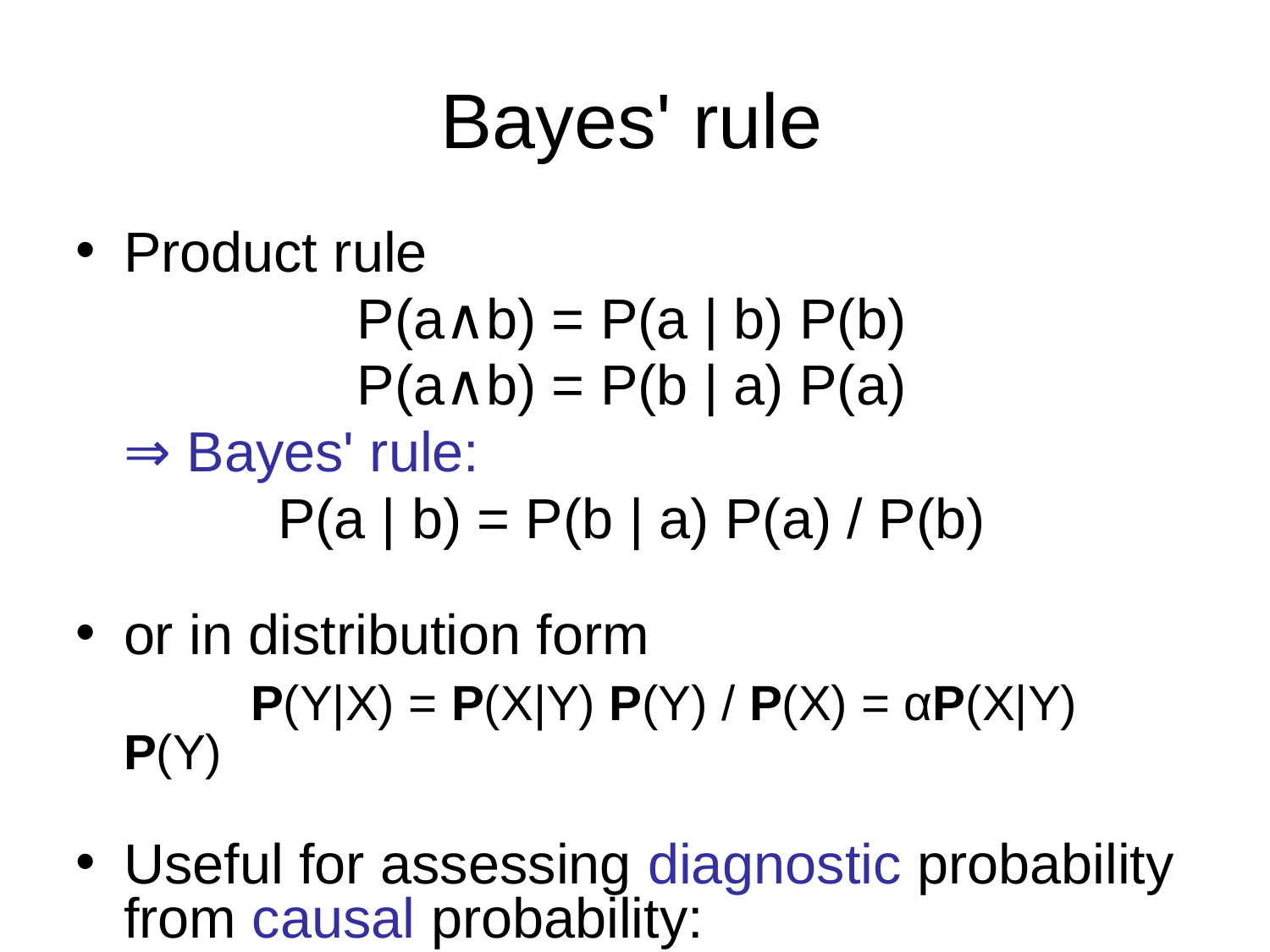

# Bayes' rule
Product rule
P(a∧b) = P(a | b) P(b)
P(a∧b) = P(b | a) P(a)
	⇒ Bayes' rule:
P(a | b) = P(b | a) P(a) / P(b)

or in distribution form
		P(Y|X) = P(X|Y) P(Y) / P(X) = αP(X|Y) P(Y)

Useful for assessing diagnostic probability from causal probability:
P(Cause|Effect) = P(Effect|Cause) P(Cause) / P(Effect)